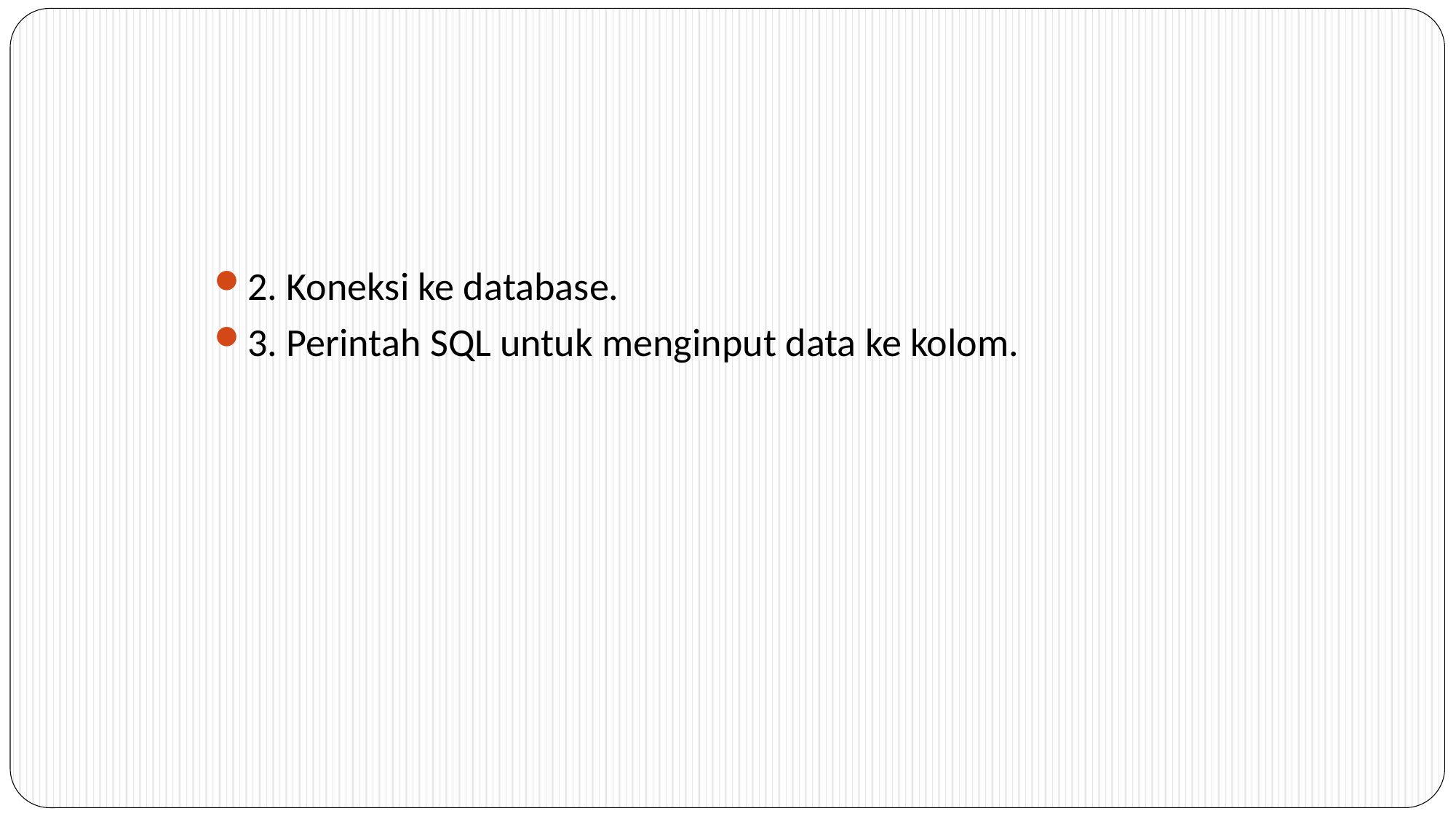

2. Koneksi ke database.
3. Perintah SQL untuk menginput data ke kolom.